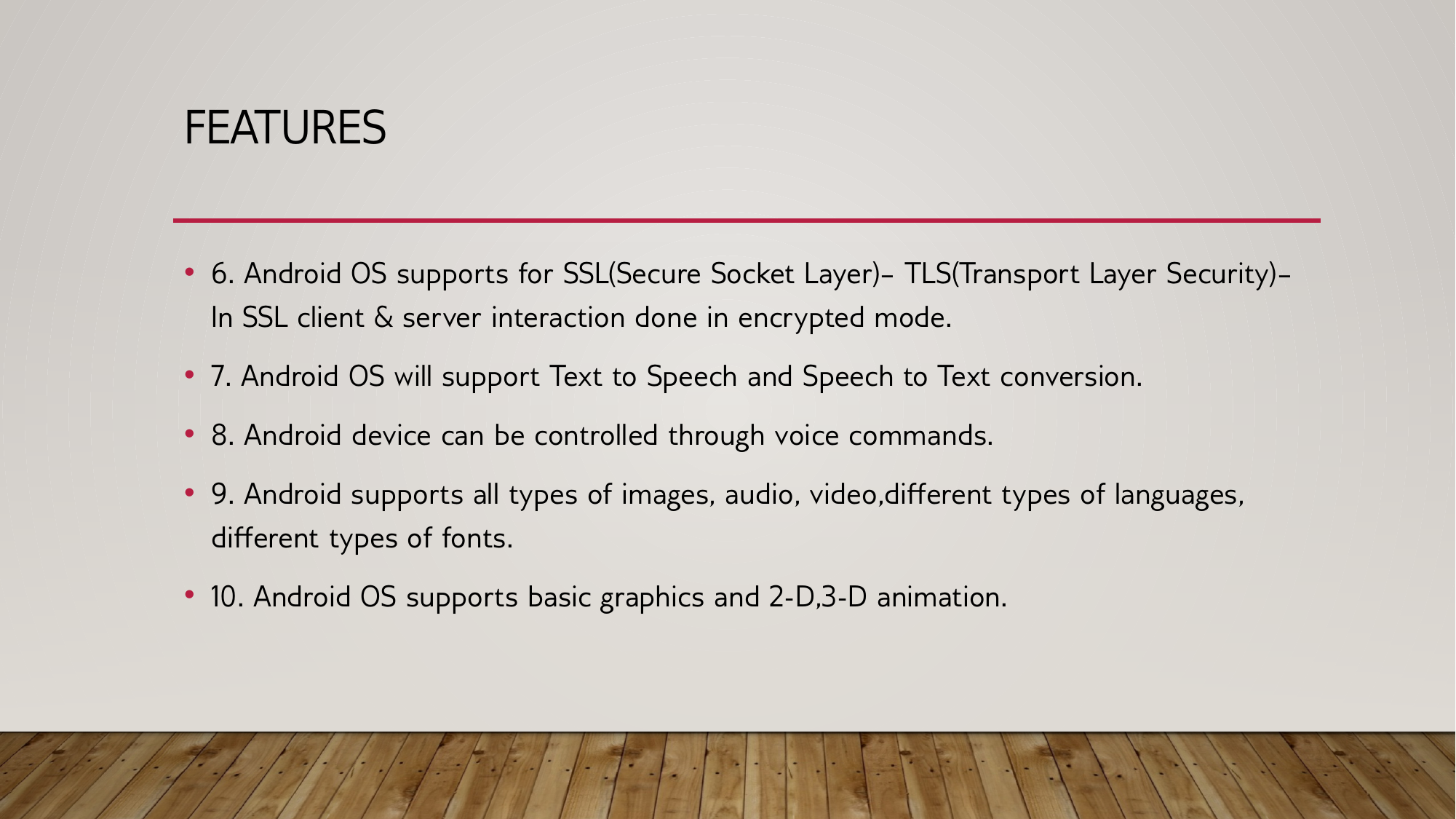

# Features
6. Android OS supports for SSL(Secure Socket Layer)– TLS(Transport Layer Security)– In SSL client & server interaction done in encrypted mode.
7. Android OS will support Text to Speech and Speech to Text conversion.
8. Android device can be controlled through voice commands.
9. Android supports all types of images, audio, video,different types of languages, different types of fonts.
10. Android OS supports basic graphics and 2-D,3-D animation.